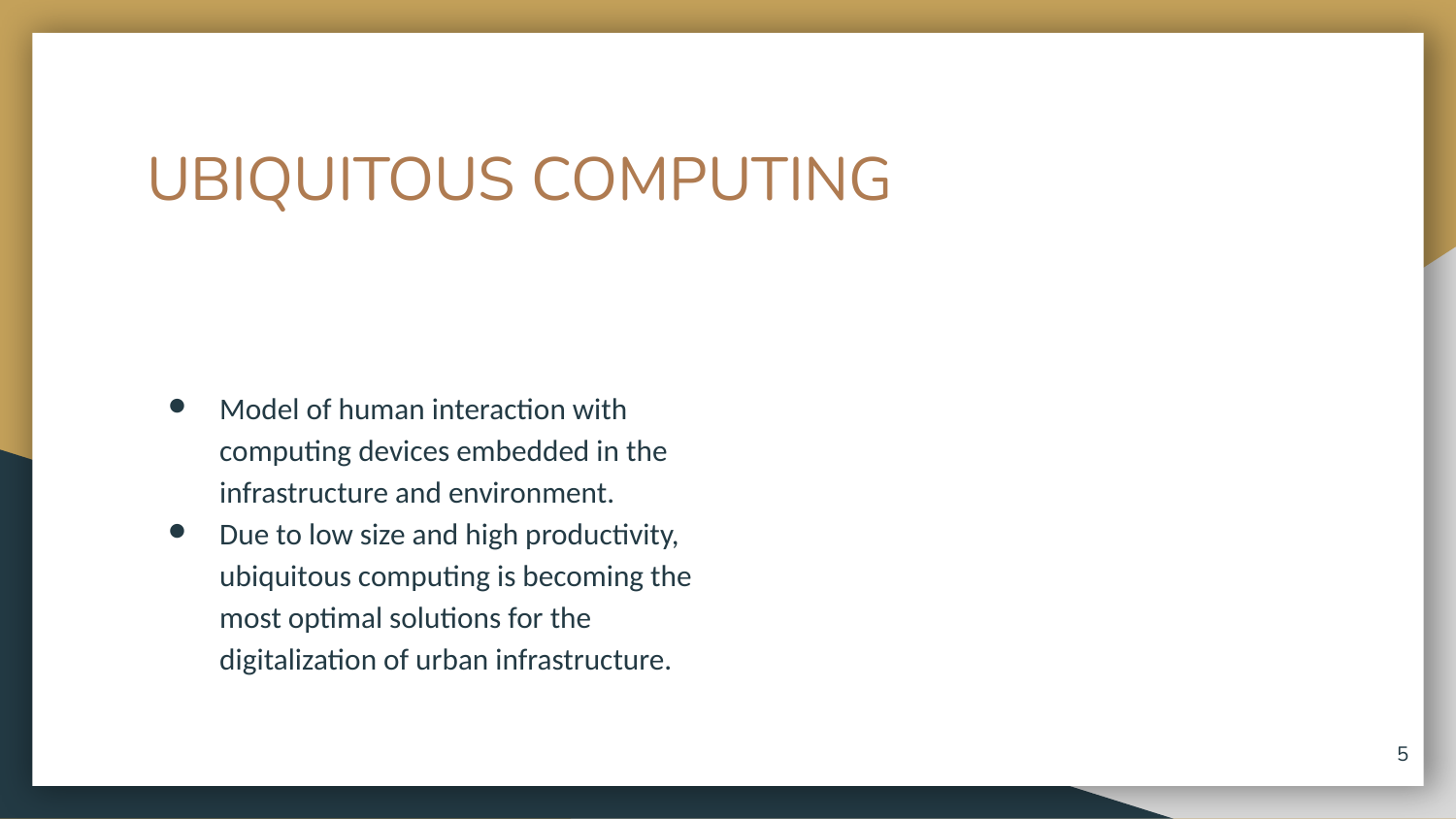

# UBIQUITOUS COMPUTING
Model of human interaction with computing devices embedded in the infrastructure and environment.
Due to low size and high productivity, ubiquitous computing is becoming the most optimal solutions for the digitalization of urban infrastructure.

5